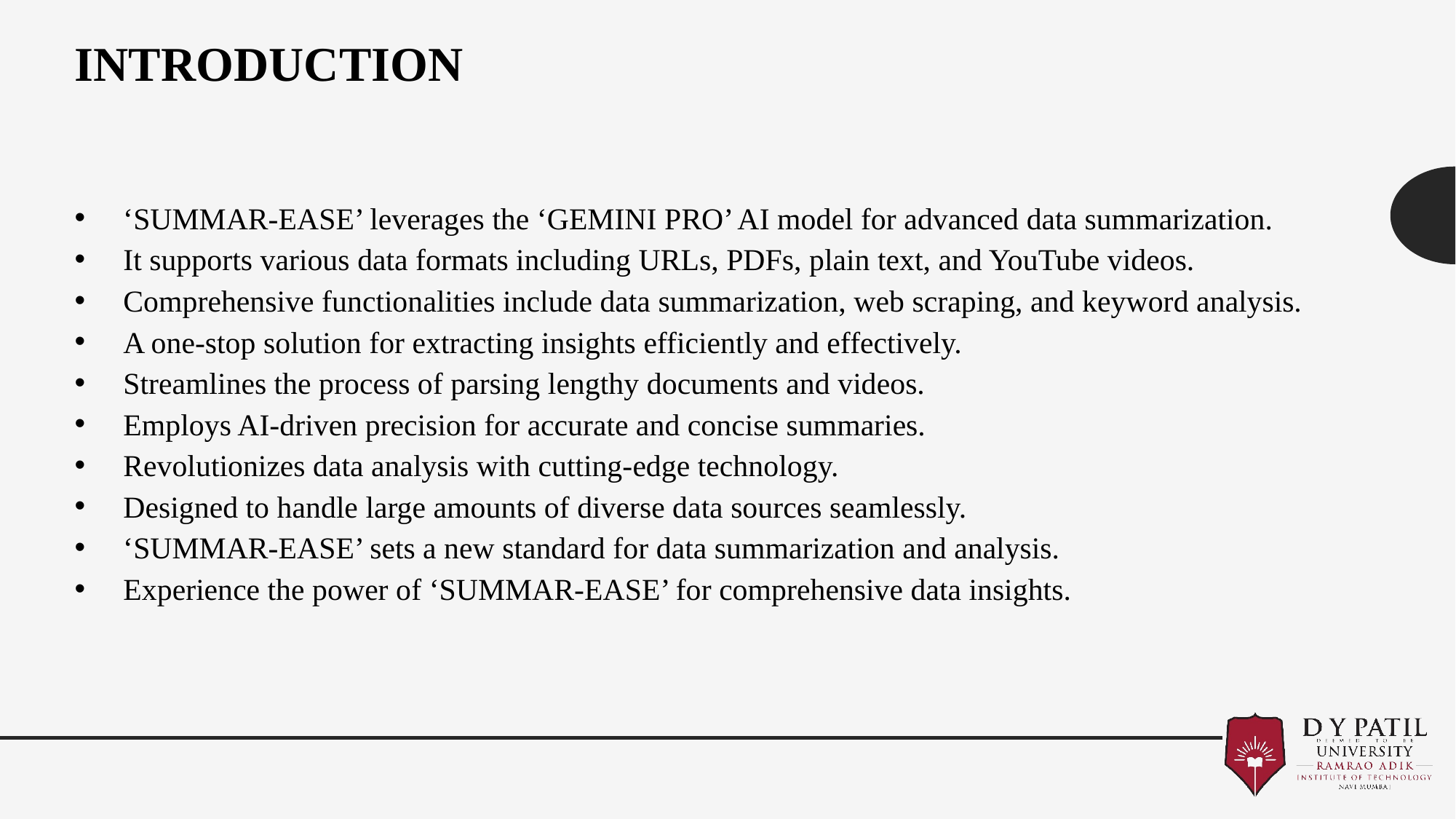

# INtroduction
 ‘SUMMAR-EASE’ leverages the ‘GEMINI PRO’ AI model for advanced data summarization.
 It supports various data formats including URLs, PDFs, plain text, and YouTube videos.
 Comprehensive functionalities include data summarization, web scraping, and keyword analysis.
 A one-stop solution for extracting insights efficiently and effectively.
 Streamlines the process of parsing lengthy documents and videos.
 Employs AI-driven precision for accurate and concise summaries.
 Revolutionizes data analysis with cutting-edge technology.
 Designed to handle large amounts of diverse data sources seamlessly.
 ‘SUMMAR-EASE’ sets a new standard for data summarization and analysis.
 Experience the power of ‘SUMMAR-EASE’ for comprehensive data insights.